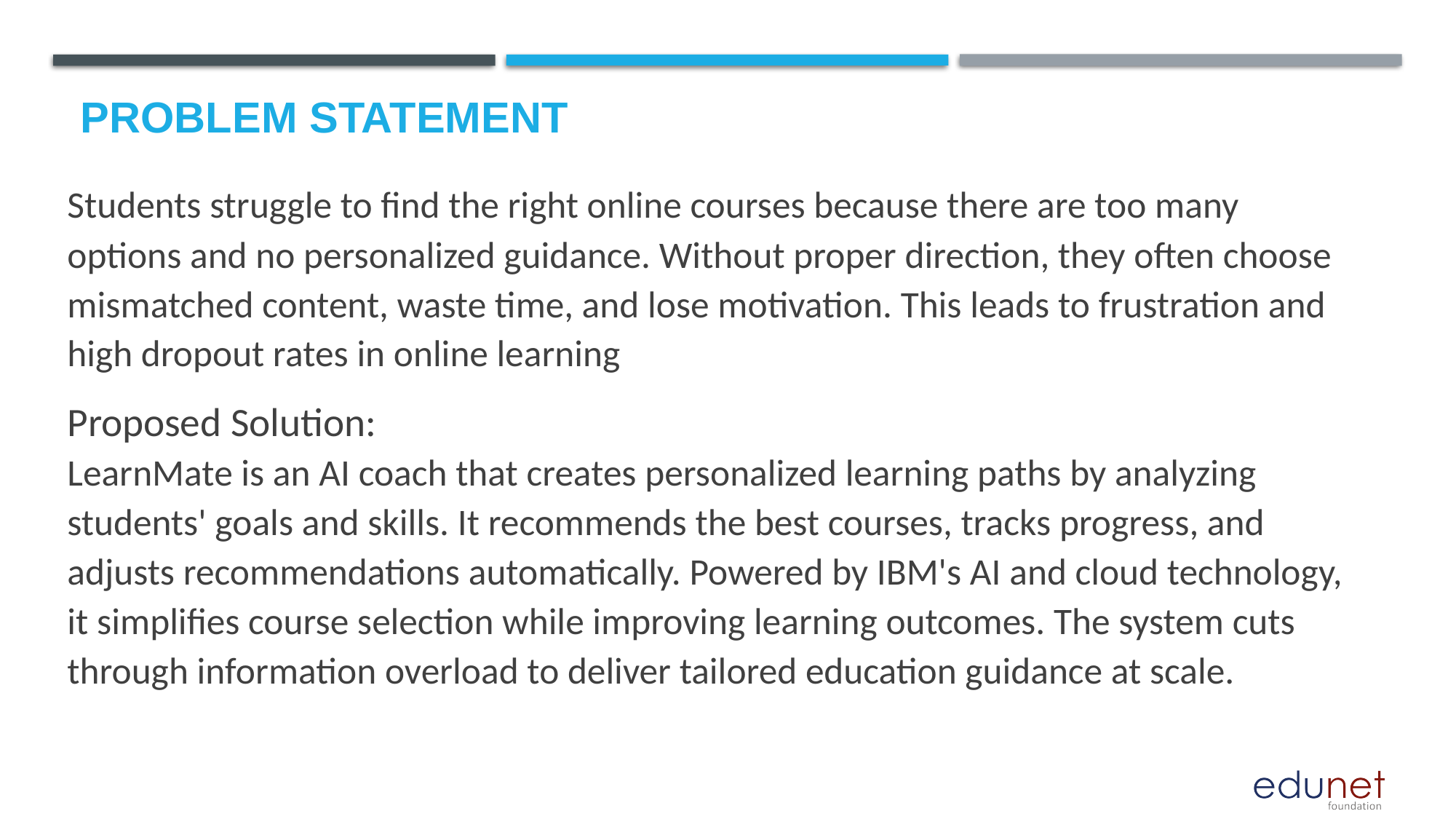

# Problem Statement
Students struggle to find the right online courses because there are too many options and no personalized guidance. Without proper direction, they often choose mismatched content, waste time, and lose motivation. This leads to frustration and high dropout rates in online learning
Proposed Solution:
LearnMate is an AI coach that creates personalized learning paths by analyzing students' goals and skills. It recommends the best courses, tracks progress, and adjusts recommendations automatically. Powered by IBM's AI and cloud technology, it simplifies course selection while improving learning outcomes. The system cuts through information overload to deliver tailored education guidance at scale.